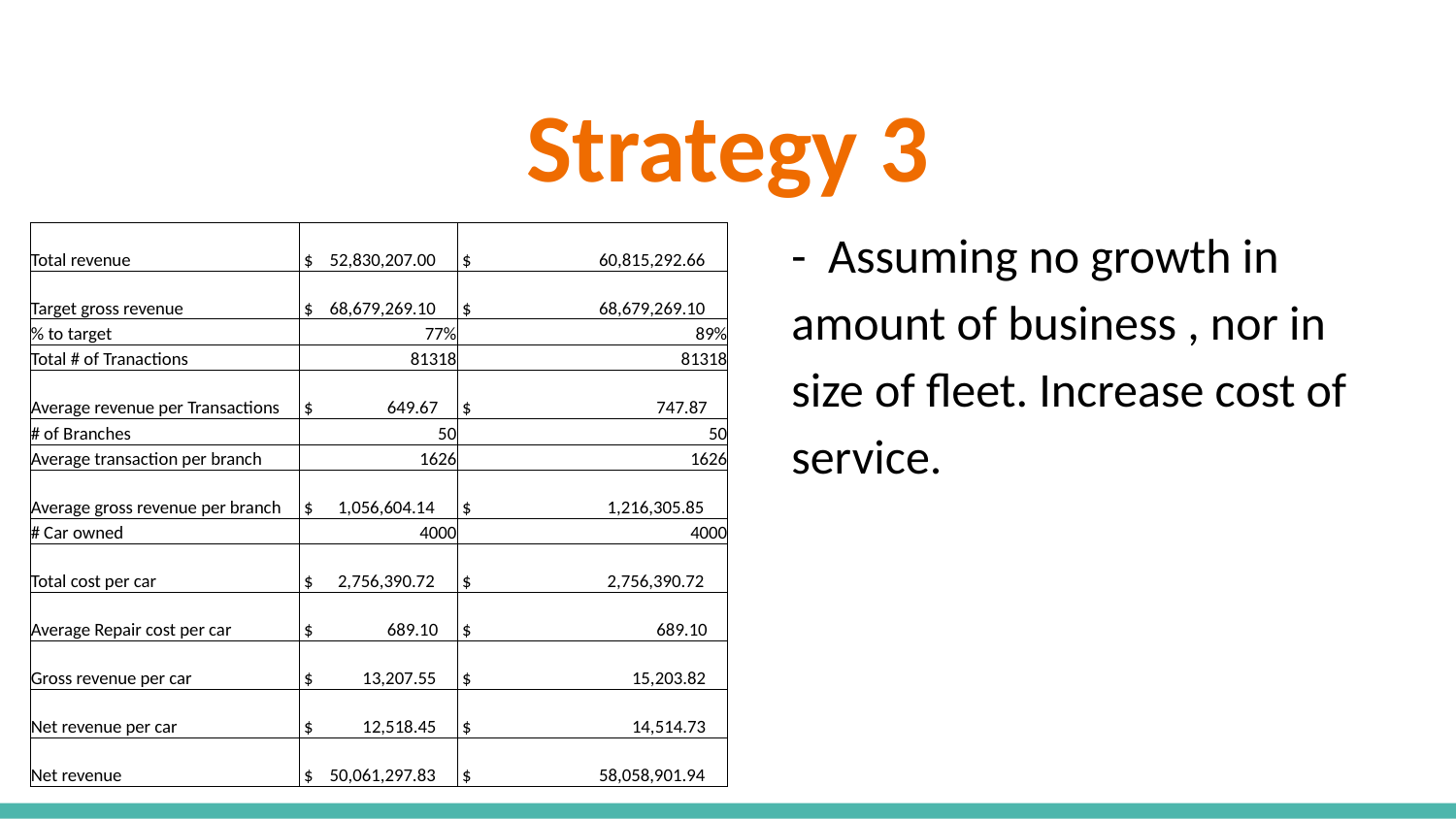

# Strategy 3
-  Assuming no growth in amount of business , nor in size of fleet. Increase cost of service.
| Total revenue | $ 52,830,207.00 | $ 60,815,292.66 |
| --- | --- | --- |
| Target gross revenue | $ 68,679,269.10 | $ 68,679,269.10 |
| % to target | 77% | 89% |
| Total # of Tranactions | 81318 | 81318 |
| Average revenue per Transactions | $ 649.67 | $ 747.87 |
| # of Branches | 50 | 50 |
| Average transaction per branch | 1626 | 1626 |
| Average gross revenue per branch | $ 1,056,604.14 | $ 1,216,305.85 |
| # Car owned | 4000 | 4000 |
| Total cost per car | $ 2,756,390.72 | $ 2,756,390.72 |
| Average Repair cost per car | $ 689.10 | $ 689.10 |
| Gross revenue per car | $ 13,207.55 | $ 15,203.82 |
| Net revenue per car | $ 12,518.45 | $ 14,514.73 |
| Net revenue | $ 50,061,297.83 | $ 58,058,901.94 |